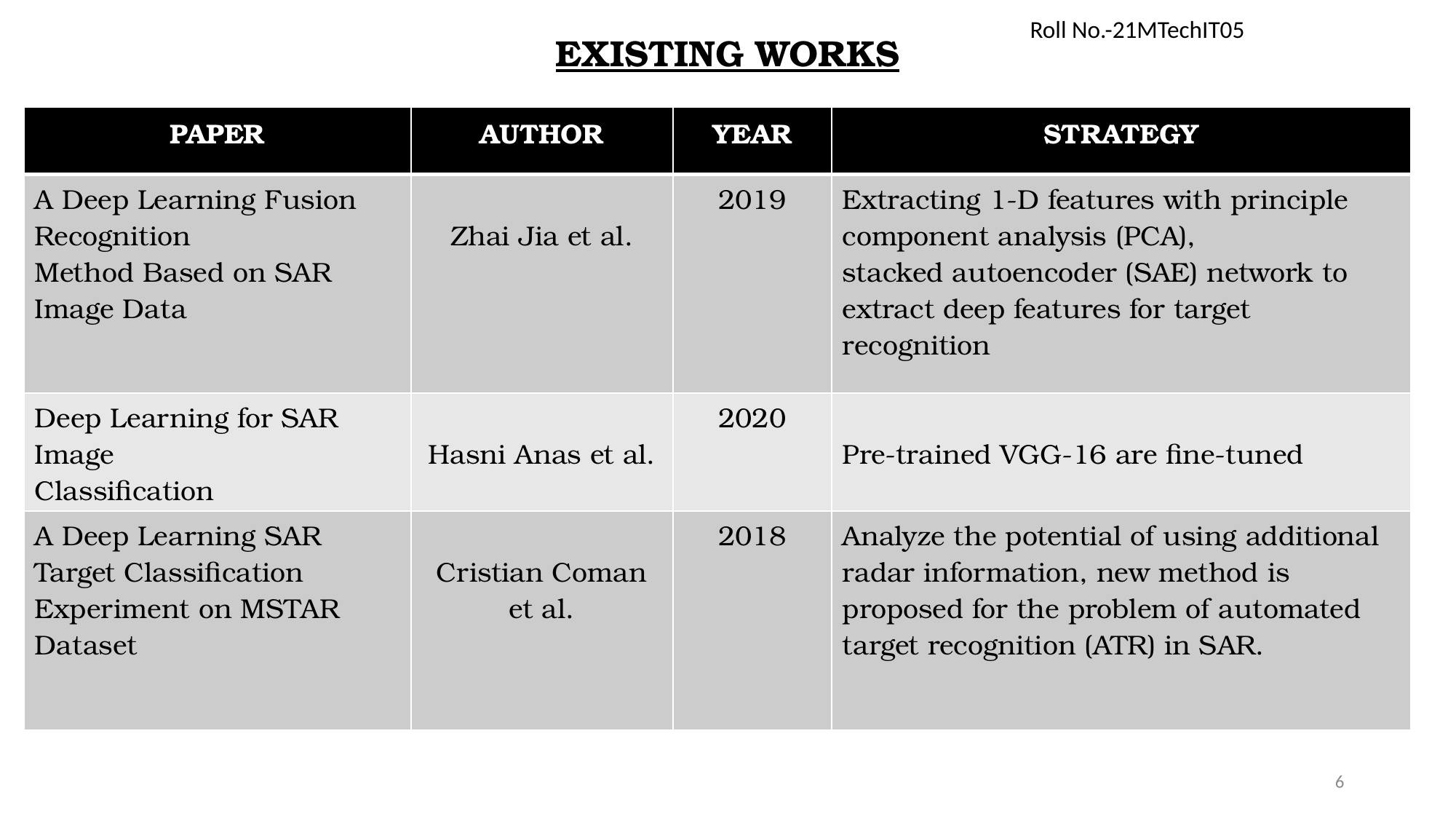

Roll No.-21MTechIT05
# EXISTING WORKS
| PAPER | AUTHOR | YEAR | STRATEGY |
| --- | --- | --- | --- |
| A Deep Learning Fusion Recognition Method Based on SAR Image Data | Zhai Jia et al. | 2019 | Extracting 1-D features with principle component analysis (PCA), stacked autoencoder (SAE) network to extract deep features for target recognition |
| Deep Learning for SAR Image Classification | Hasni Anas et al. | 2020 | Pre-trained VGG-16 are fine-tuned |
| A Deep Learning SAR Target Classification Experiment on MSTAR Dataset | Cristian Coman et al. | 2018 | Analyze the potential of using additional radar information, new method is proposed for the problem of automated target recognition (ATR) in SAR. |

6